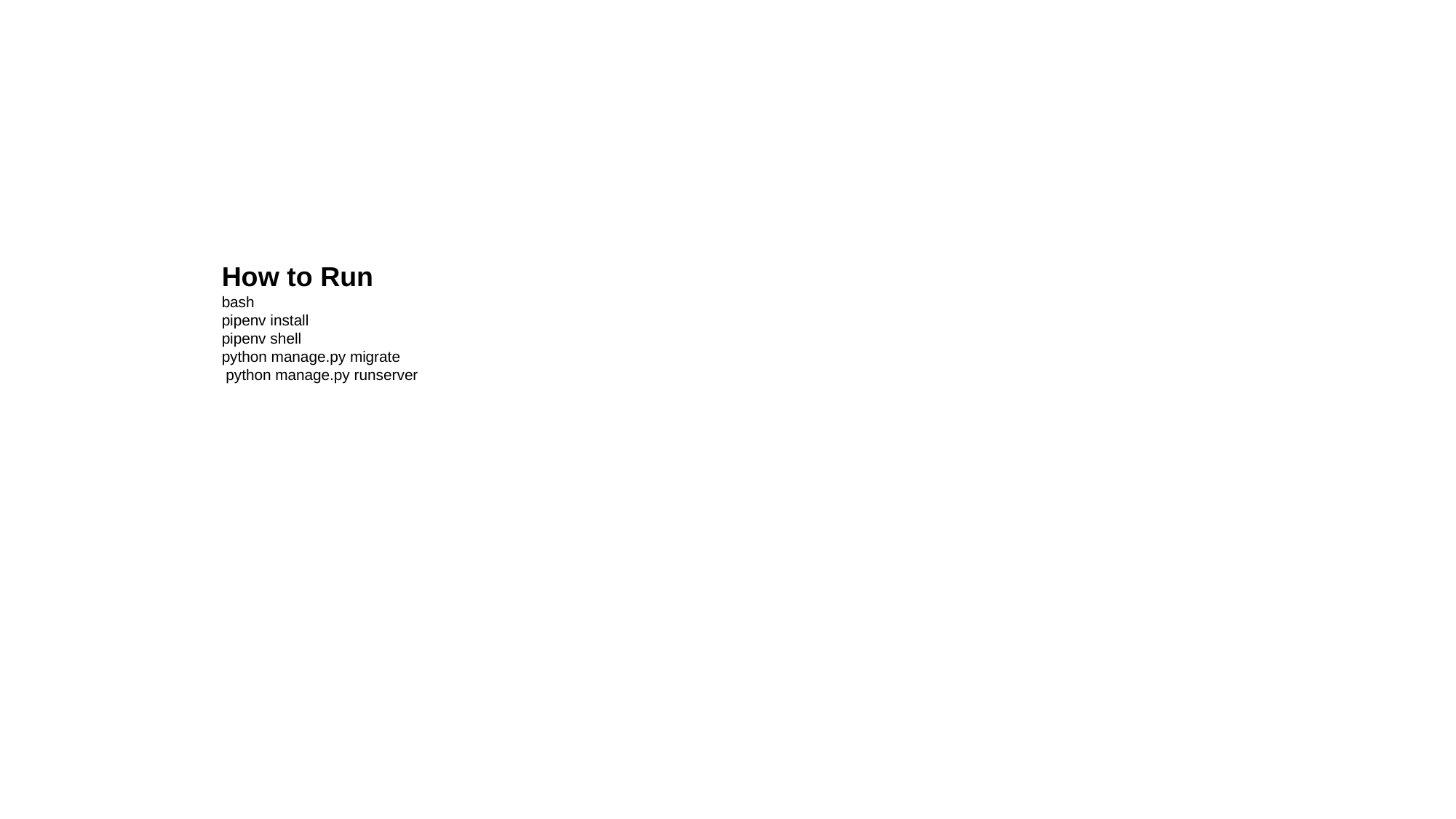

How to Run
bash
pipenv install
pipenv shell
python manage.py migrate
 python manage.py runserver